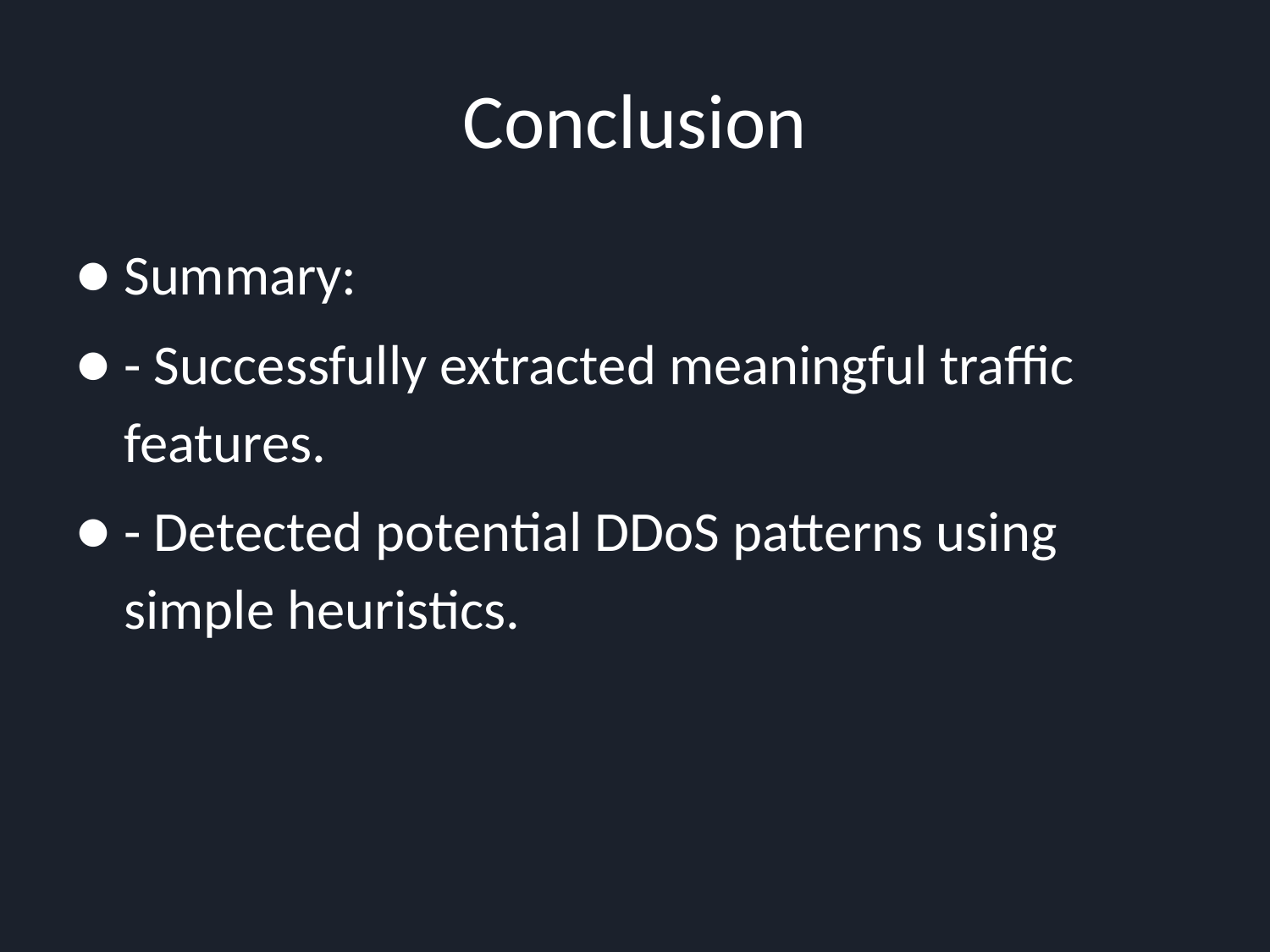

# Conclusion
Summary:
- Successfully extracted meaningful traffic features.
- Detected potential DDoS patterns using simple heuristics.